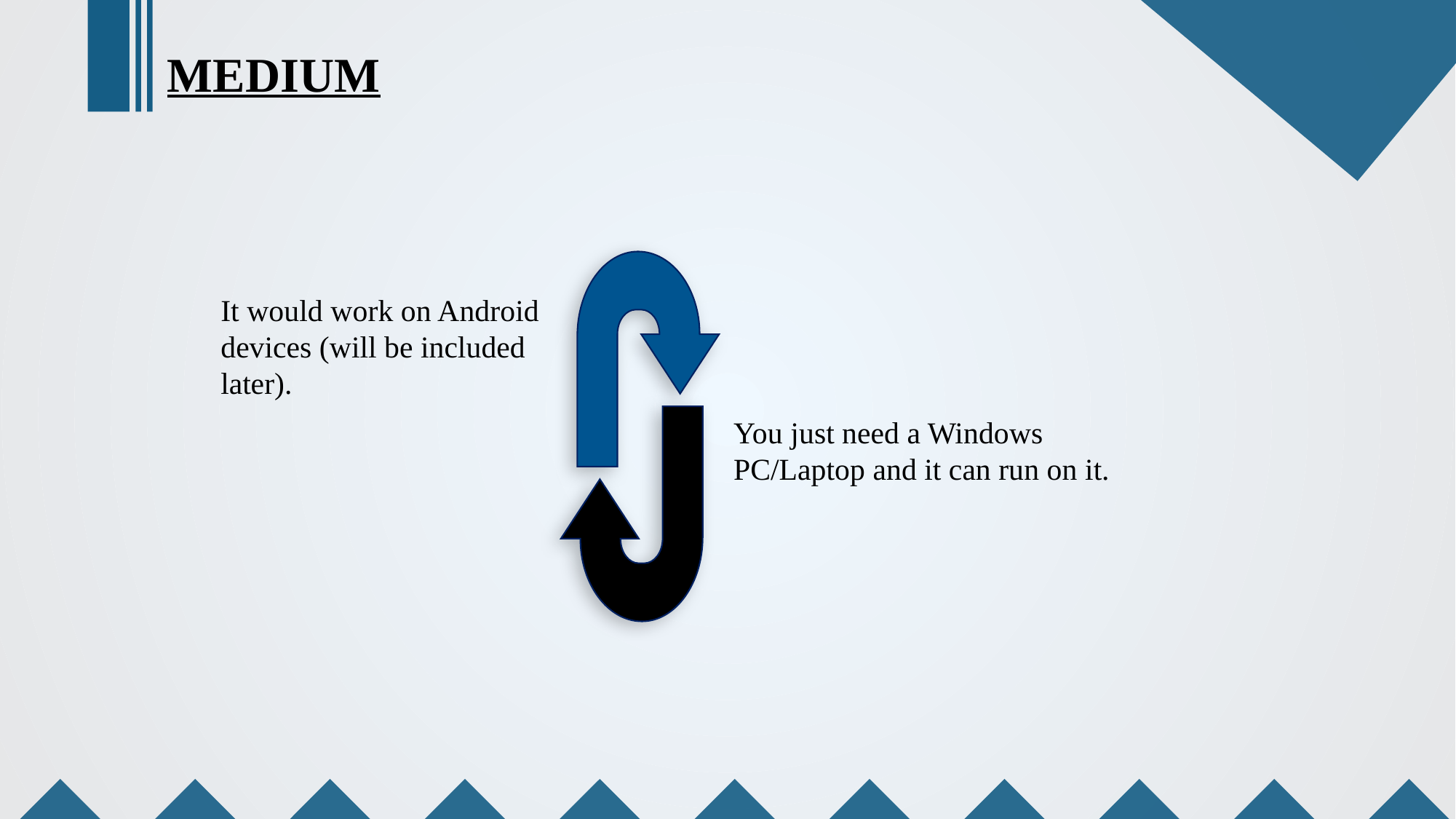

MEDIUM

It would work on Android devices (will be included later).

You just need a Windows PC/Laptop and it can run on it.